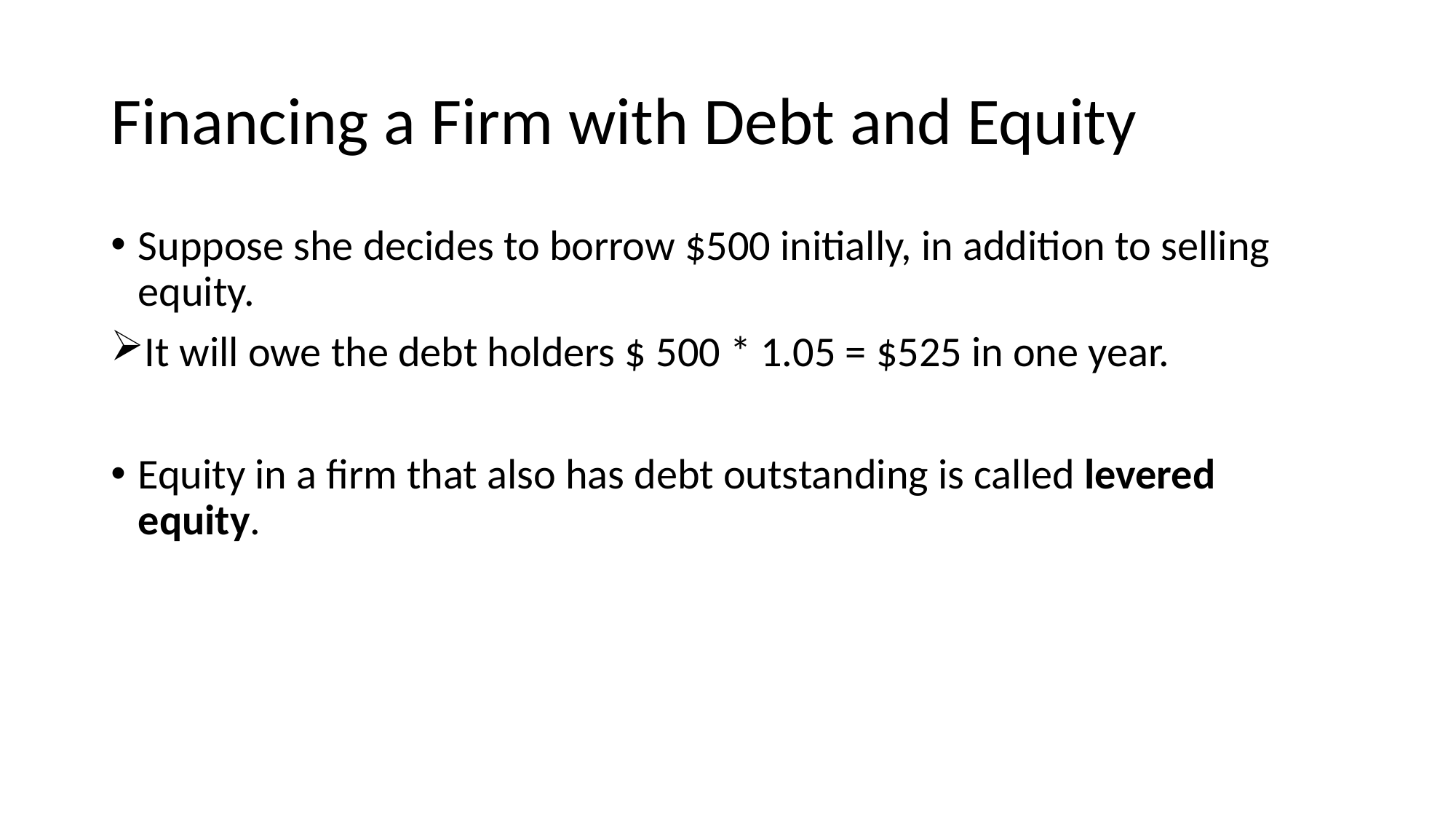

# Financing a Firm with Debt and Equity
Suppose she decides to borrow $500 initially, in addition to selling equity.
It will owe the debt holders $ 500 * 1.05 = $525 in one year.

Equity in a firm that also has debt outstanding is called levered equity.